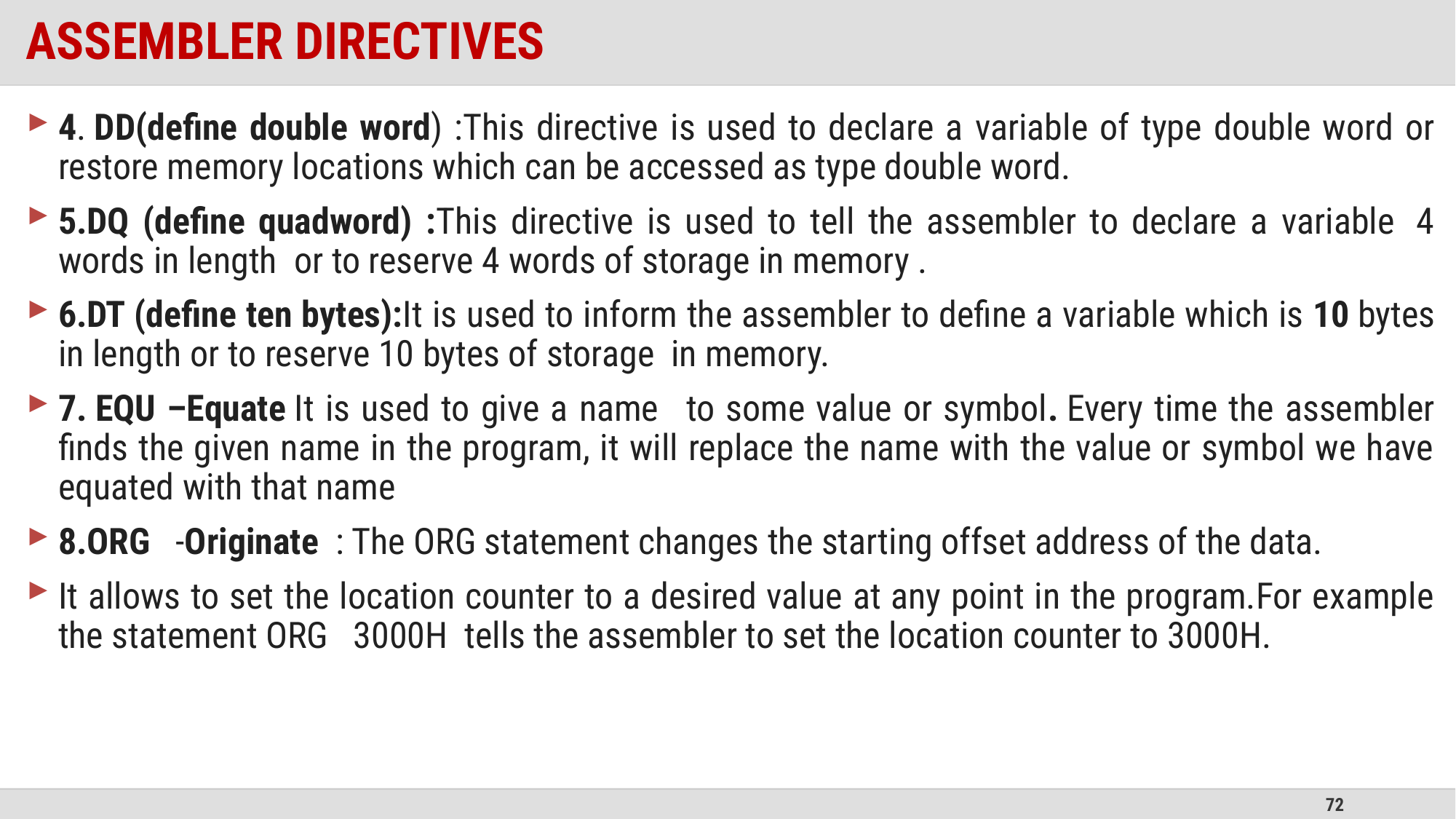

# ASSEMBLER DIRECTIVES
4. DD(define double word) :This directive is used to declare a variable of type double word or restore memory locations which can be accessed as type double word.
5.DQ (define quadword) :This directive is used to tell the assembler to declare a variable  4 words in length  or to reserve 4 words of storage in memory .
6.DT (define ten bytes):It is used to inform the assembler to define a variable which is 10 bytes in length or to reserve 10 bytes of storage  in memory.
7. EQU –Equate It is used to give a name   to some value or symbol. Every time the assembler finds the given name in the program, it will replace the name with the value or symbol we have equated with that name
8.ORG   -Originate  : The ORG statement changes the starting offset address of the data.
It allows to set the location counter to a desired value at any point in the program.For example the statement ORG   3000H  tells the assembler to set the location counter to 3000H.